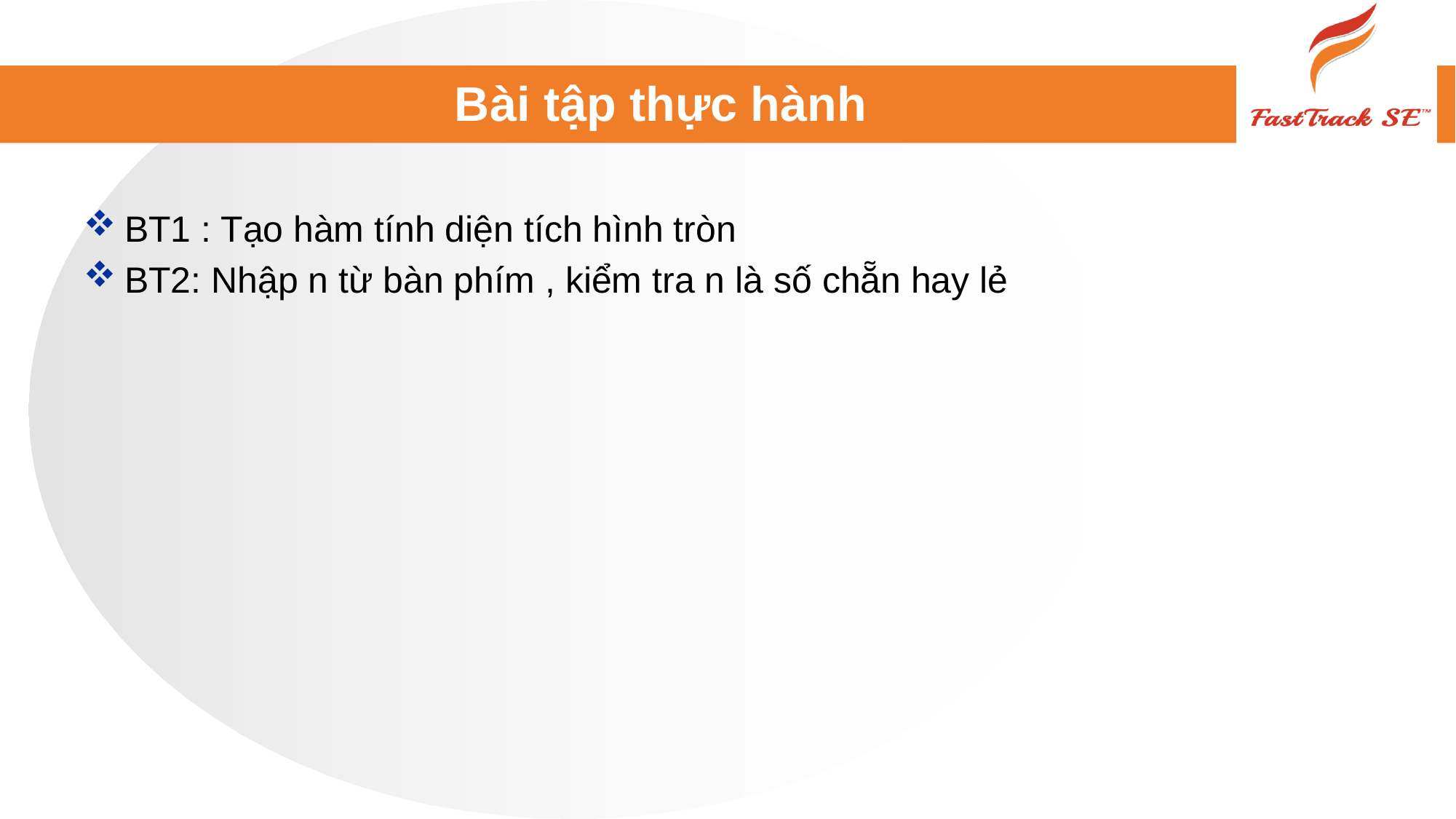

# Bài tập thực hành
BT1 : Tạo hàm tính diện tích hình tròn
BT2: Nhập n từ bàn phím , kiểm tra n là số chẵn hay lẻ